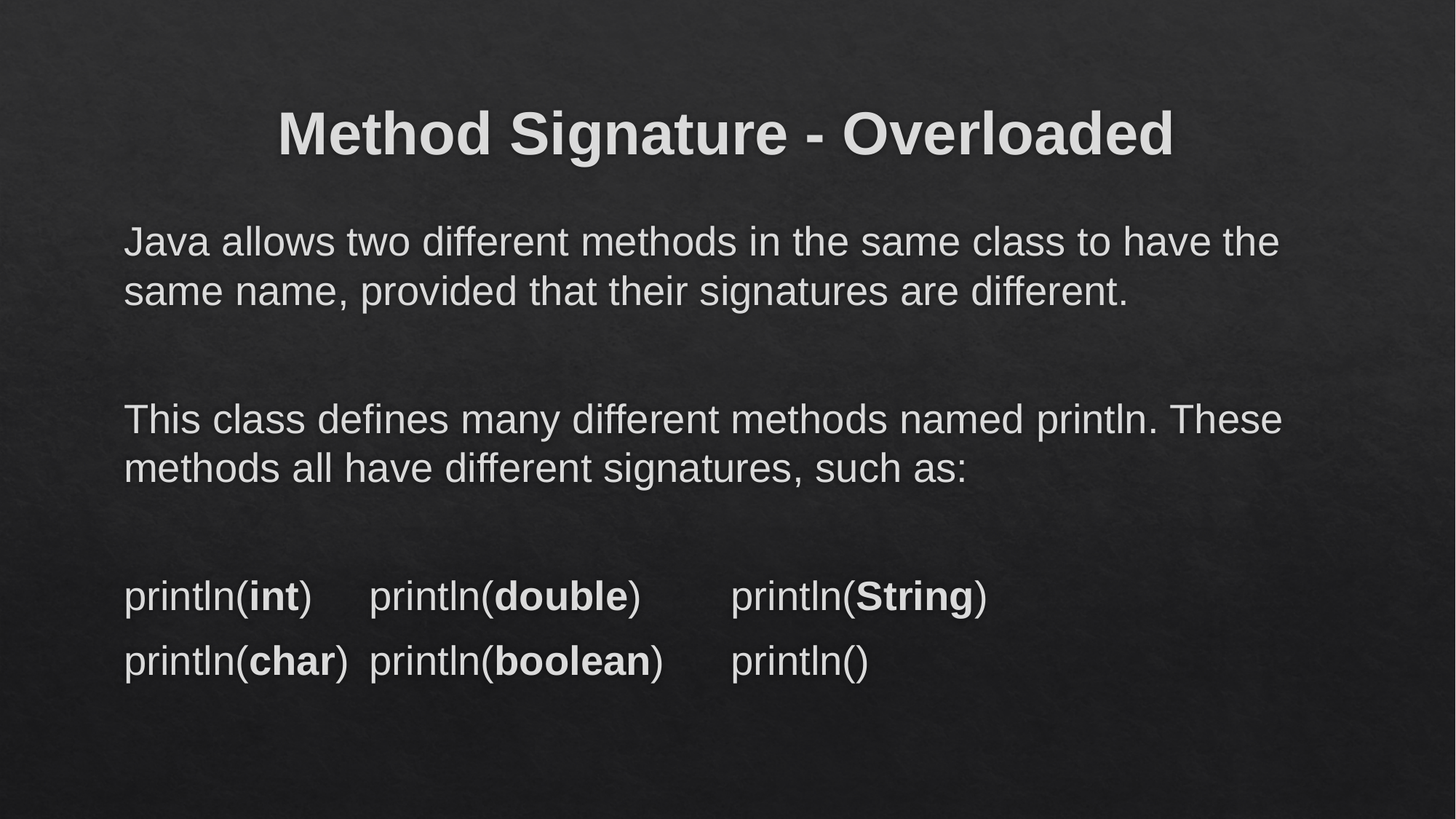

# Method Signature - Overloaded
Java allows two different methods in the same class to have the same name, provided that their signatures are different.

This class defines many different methods named println. These methods all have different signatures, such as:

println(int)		println(double)	   println(String)
println(char)		println(boolean)	   println()